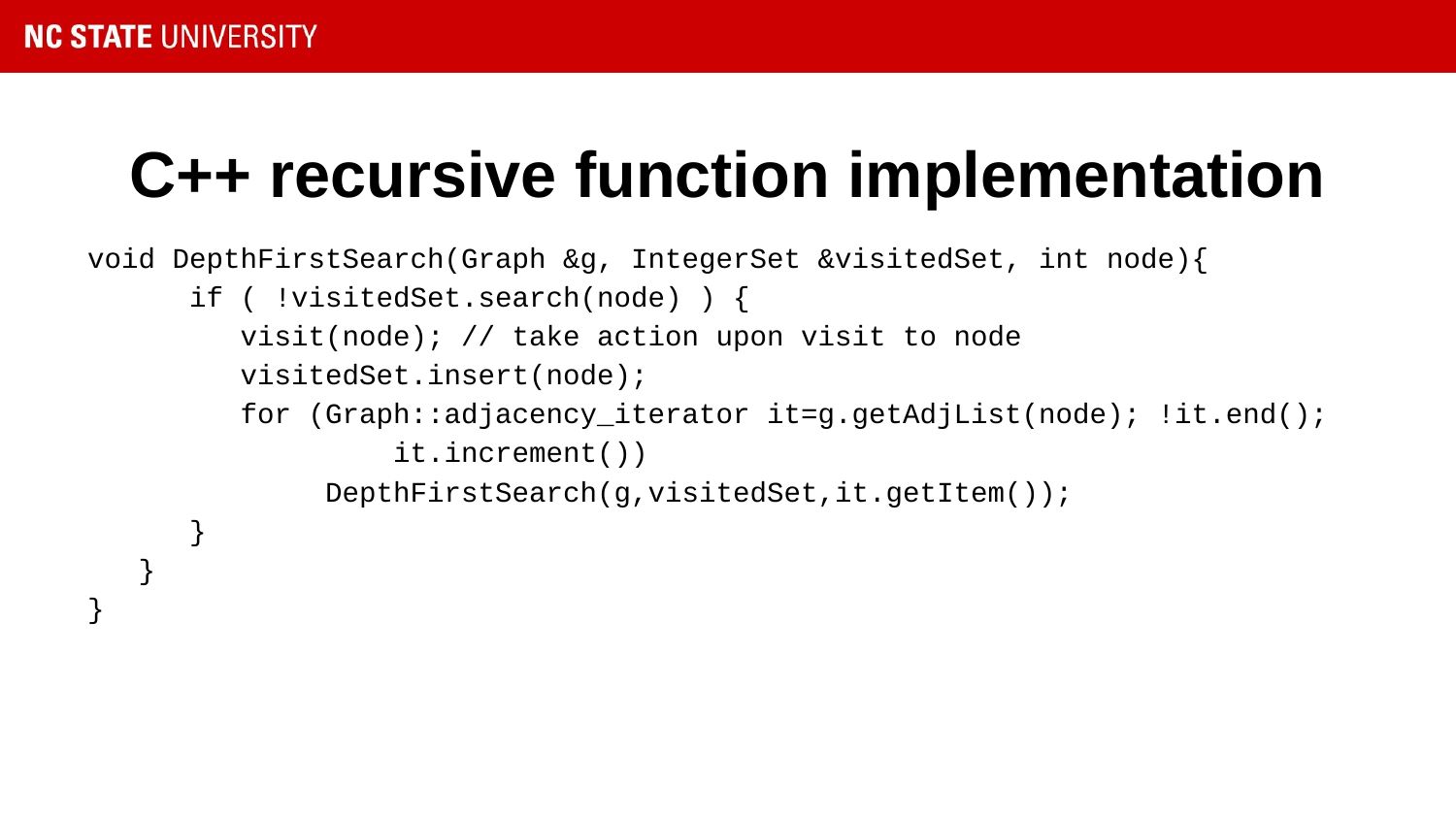

# C++ recursive function implementation
void DepthFirstSearch(Graph &g, IntegerSet &visitedSet, int node){
      if ( !visitedSet.search(node) ) {
         visit(node); // take action upon visit to node
         visitedSet.insert(node);
         for (Graph::adjacency_iterator it=g.getAdjList(node); !it.end();
                  it.increment())
              DepthFirstSearch(g,visitedSet,it.getItem());
      }
   }
}